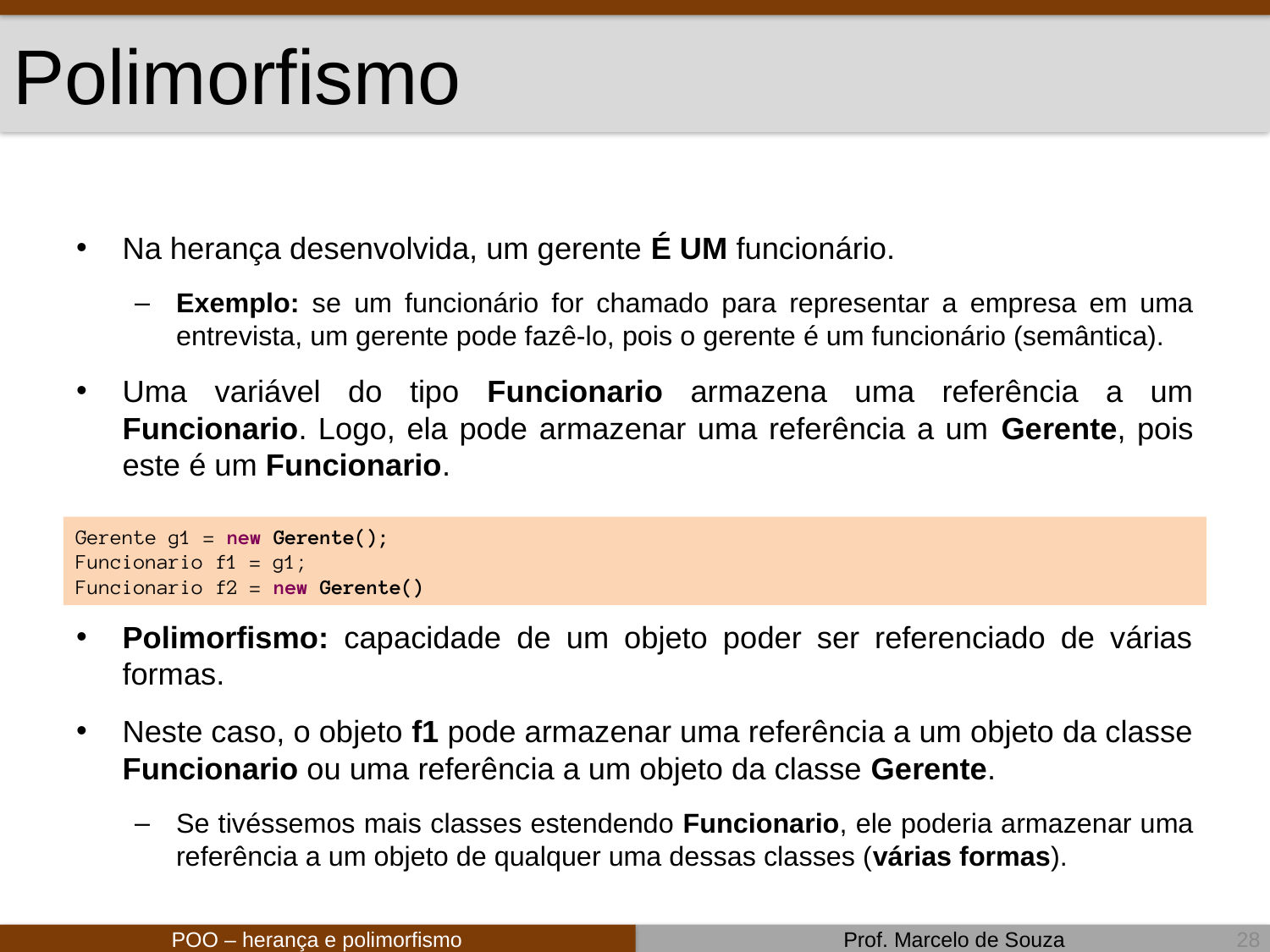

# Polimorfismo
Na herança desenvolvida, um gerente É UM funcionário.
Exemplo: se um funcionário for chamado para representar a empresa em uma entrevista, um gerente pode fazê-lo, pois o gerente é um funcionário (semântica).
Uma variável do tipo Funcionario armazena uma referência a um Funcionario. Logo, ela pode armazenar uma referência a um Gerente, pois este é um Funcionario.

Polimorfismo: capacidade de um objeto poder ser referenciado de várias formas.
Neste caso, o objeto f1 pode armazenar uma referência a um objeto da classe Funcionario ou uma referência a um objeto da classe Gerente.
Se tivéssemos mais classes estendendo Funcionario, ele poderia armazenar uma referência a um objeto de qualquer uma dessas classes (várias formas).
Gerente g1 = new Gerente();
Funcionario f1 = g1;
Funcionario f2 = new Gerente()
28